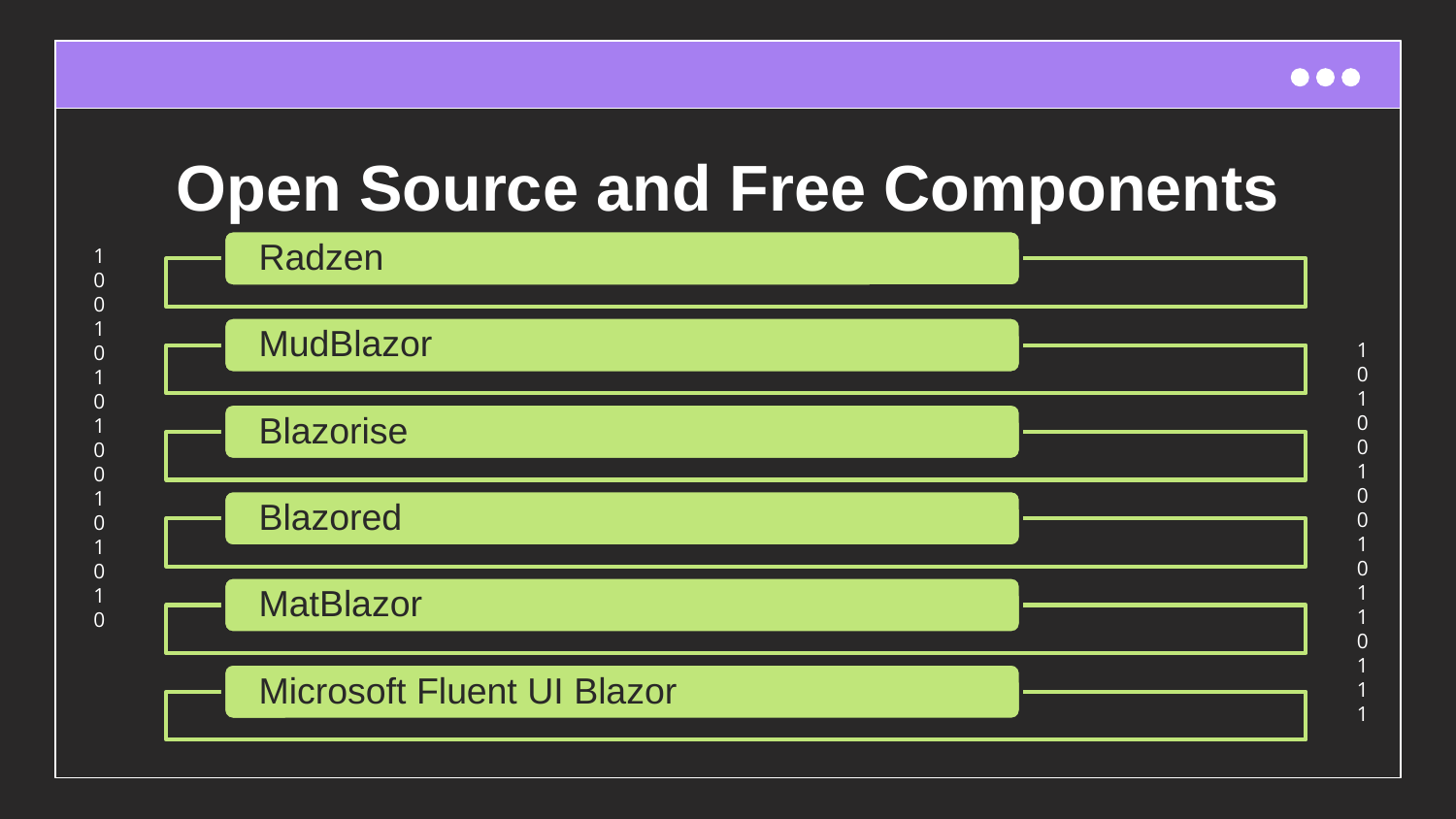

# Open Source and Free Components
Radzen
MudBlazor
Blazorise
Blazored
MatBlazor
Microsoft Fluent UI Blazor